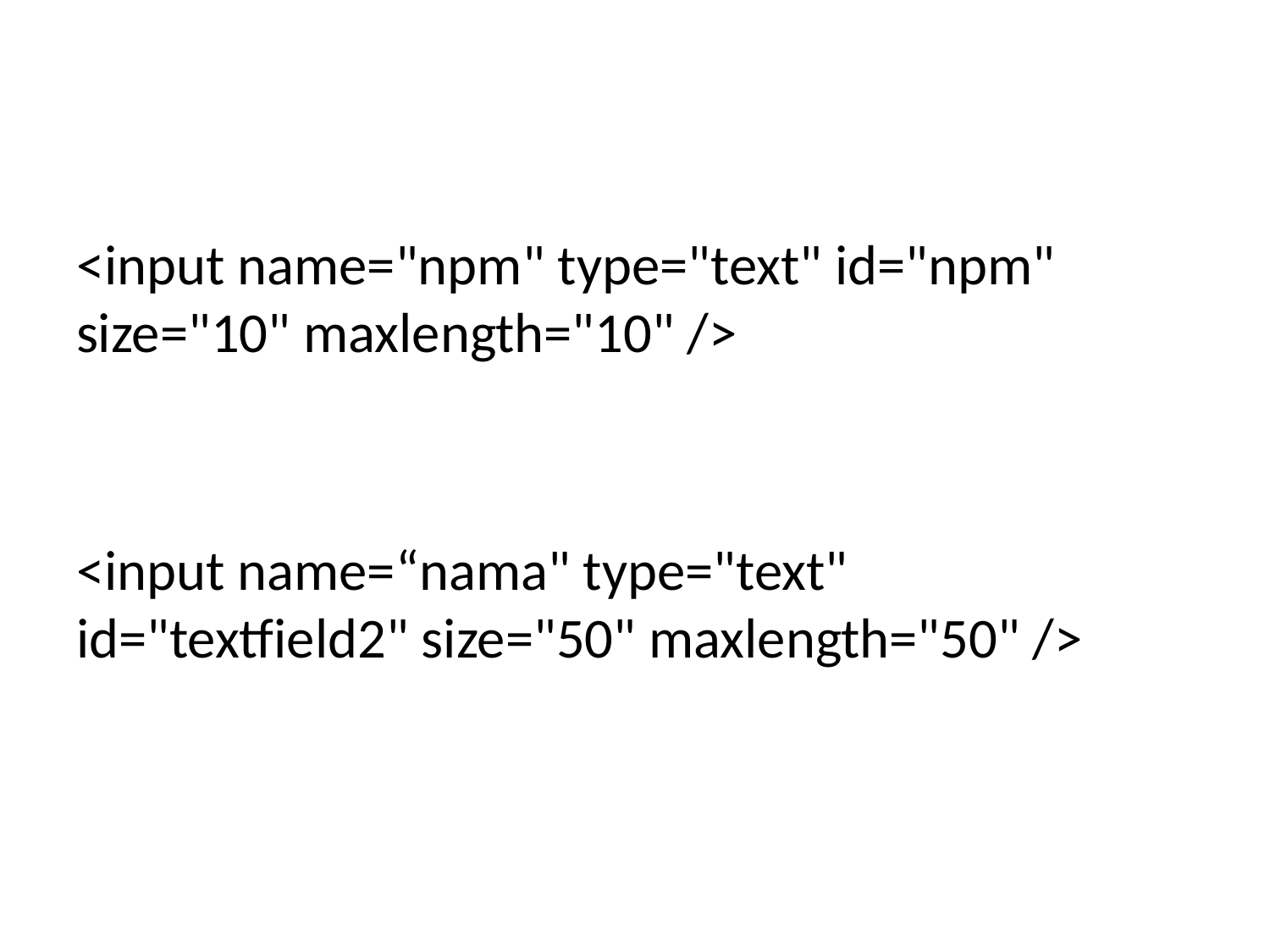

#
<input name="npm" type="text" id="npm" size="10" maxlength="10" />

<input name=“nama" type="text" id="textfield2" size="50" maxlength="50" />